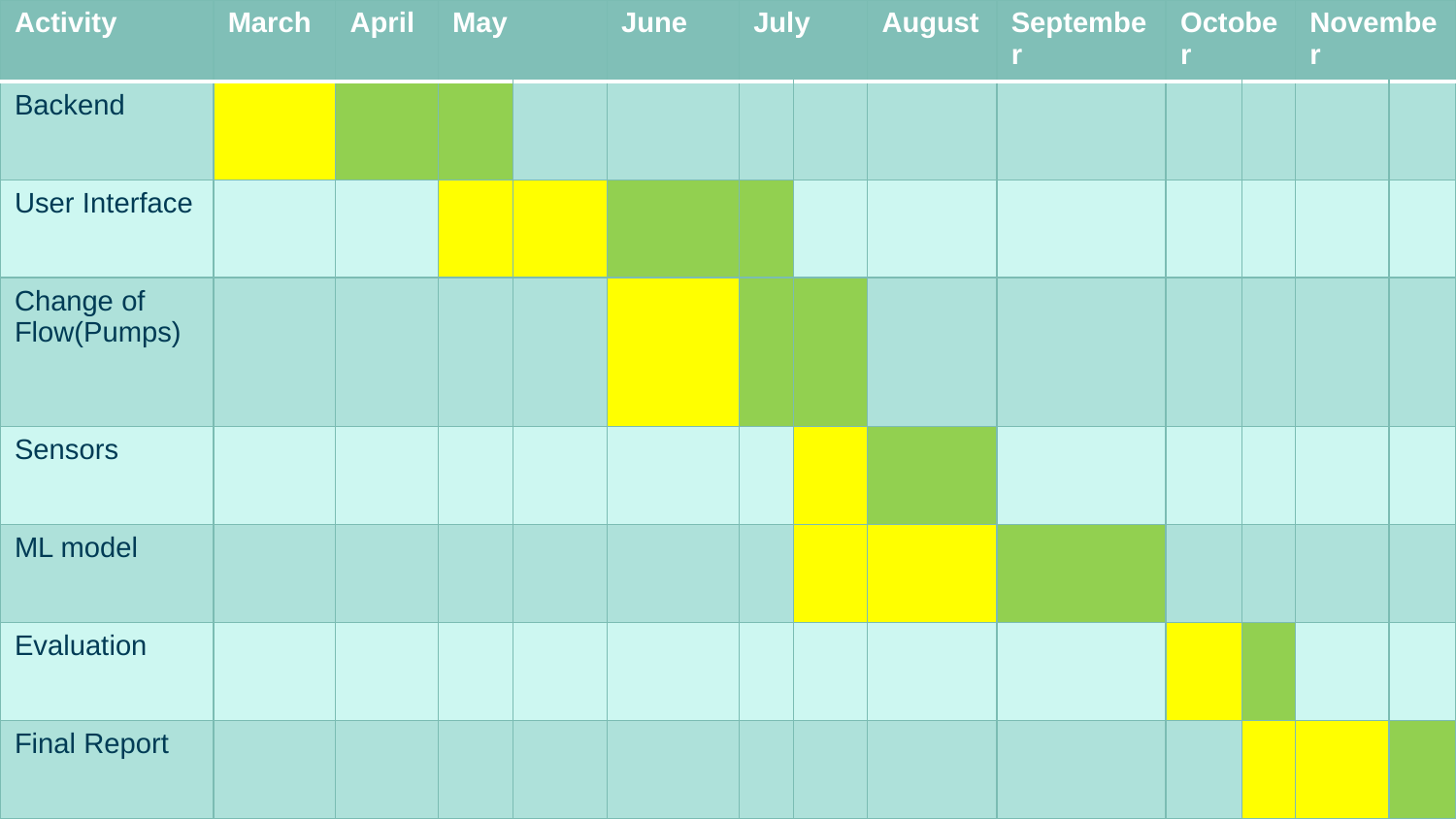

| Activity | March | April | May |  | June | July |  | August | September | October |  | November |  |
| --- | --- | --- | --- | --- | --- | --- | --- | --- | --- | --- | --- | --- | --- |
| Backend |  |  |  |  |  |  |  |  |  |  |  |  |  |
| User Interface |  |  |  |  |  |  |  |  |  |  |  |  |  |
| Change of Flow(Pumps) |  |  |  |  |  |  |  |  |  |  |  |  |  |
| Sensors |  |  |  |  |  |  |  |  |  |  |  |  |  |
| ML model |  |  |  |  |  |  |  |  |  |  |  |  |  |
| Evaluation |  |  |  |  |  |  |  |  |  |  |  |  |  |
| Final Report |  |  |  |  |  |  |  |  |  |  |  |  |  |
11